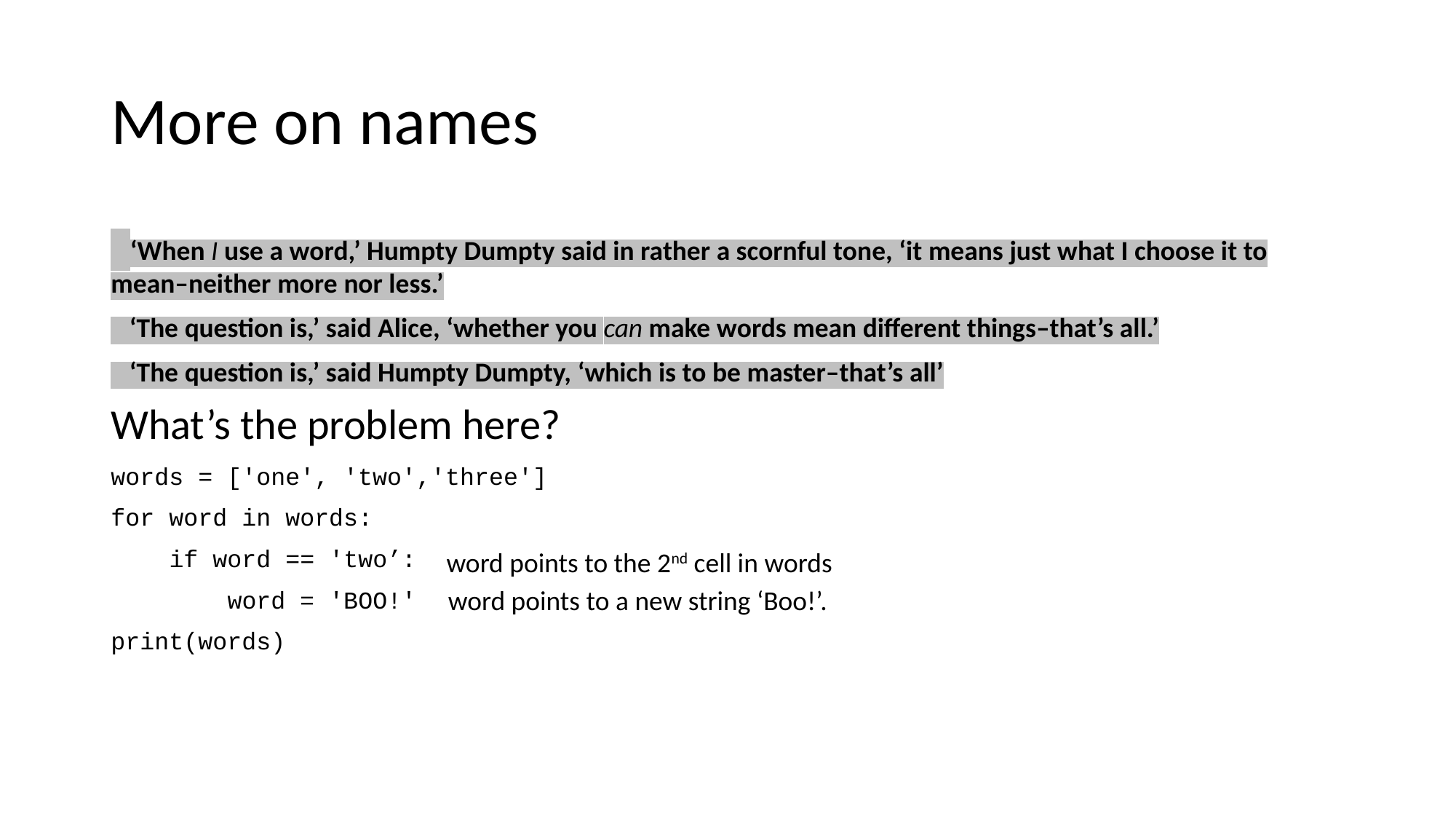

# More on names
  ‘When I use a word,’ Humpty Dumpty said in rather a scornful tone, ‘it means just what I choose it to mean–neither more nor less.’
   ‘The question is,’ said Alice, ‘whether you can make words mean different things–that’s all.’
   ‘The question is,’ said Humpty Dumpty, ‘which is to be master–that’s all’
What’s the problem here?
words = ['one', 'two','three']
for word in words:
    if word == 'two’:
        word = 'BOO!'
print(words)
 word points to the 2nd cell in words
 word points to a new string ‘Boo!’.